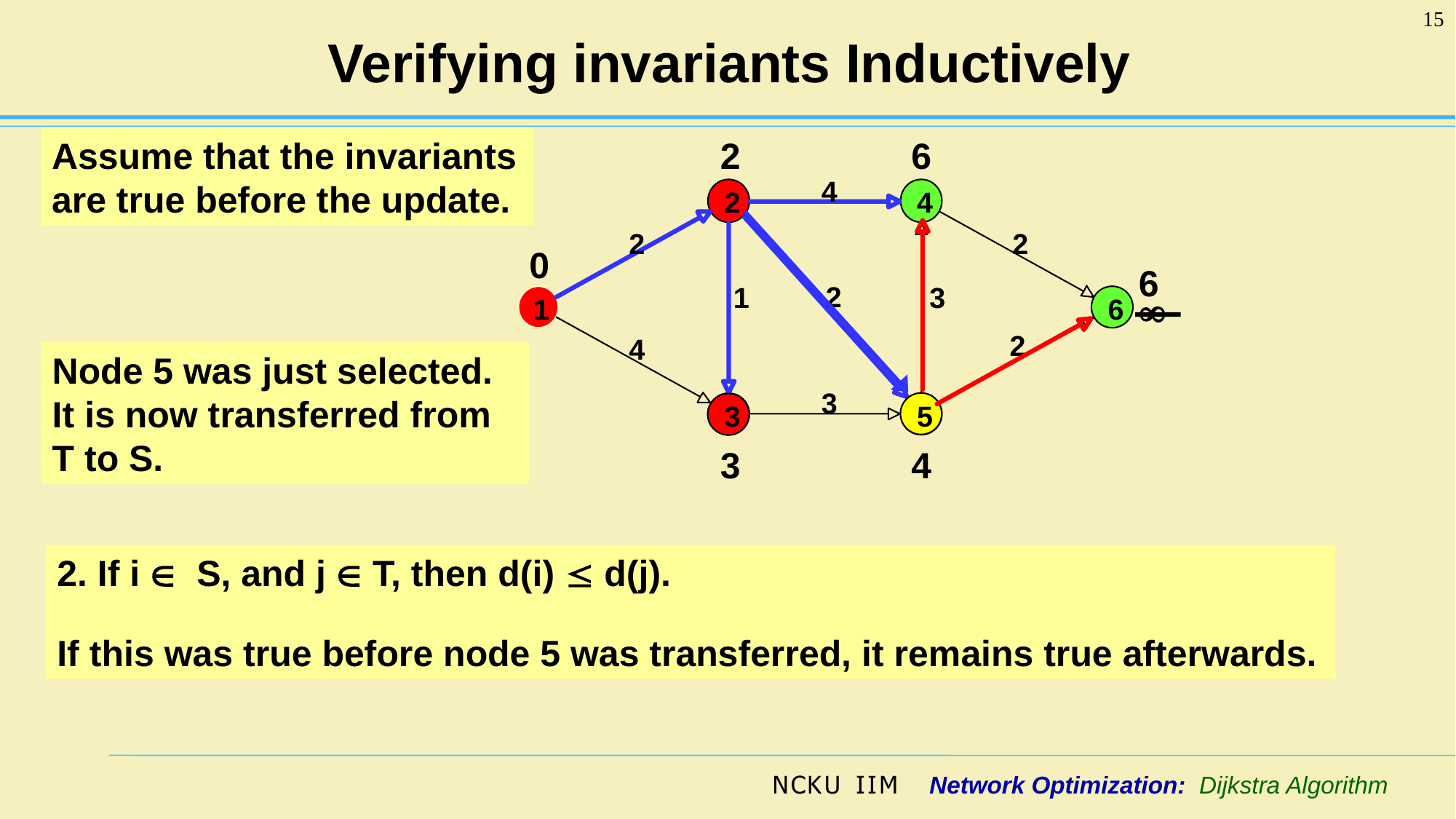

15
# Verifying invariants Inductively
Assume that the invariants are true before the update.
2
6
4

2
4

2
2
0
6
2
  1
   3
∞

1
6

2
4
3

3
5

3
4

Node 5 was just selected.  It is now transferred from T to S.
2. If i ∈  S, and j ∈ T, then d(i) ≤ d(j).

If this was true before node 5 was transferred, it remains true afterwards.